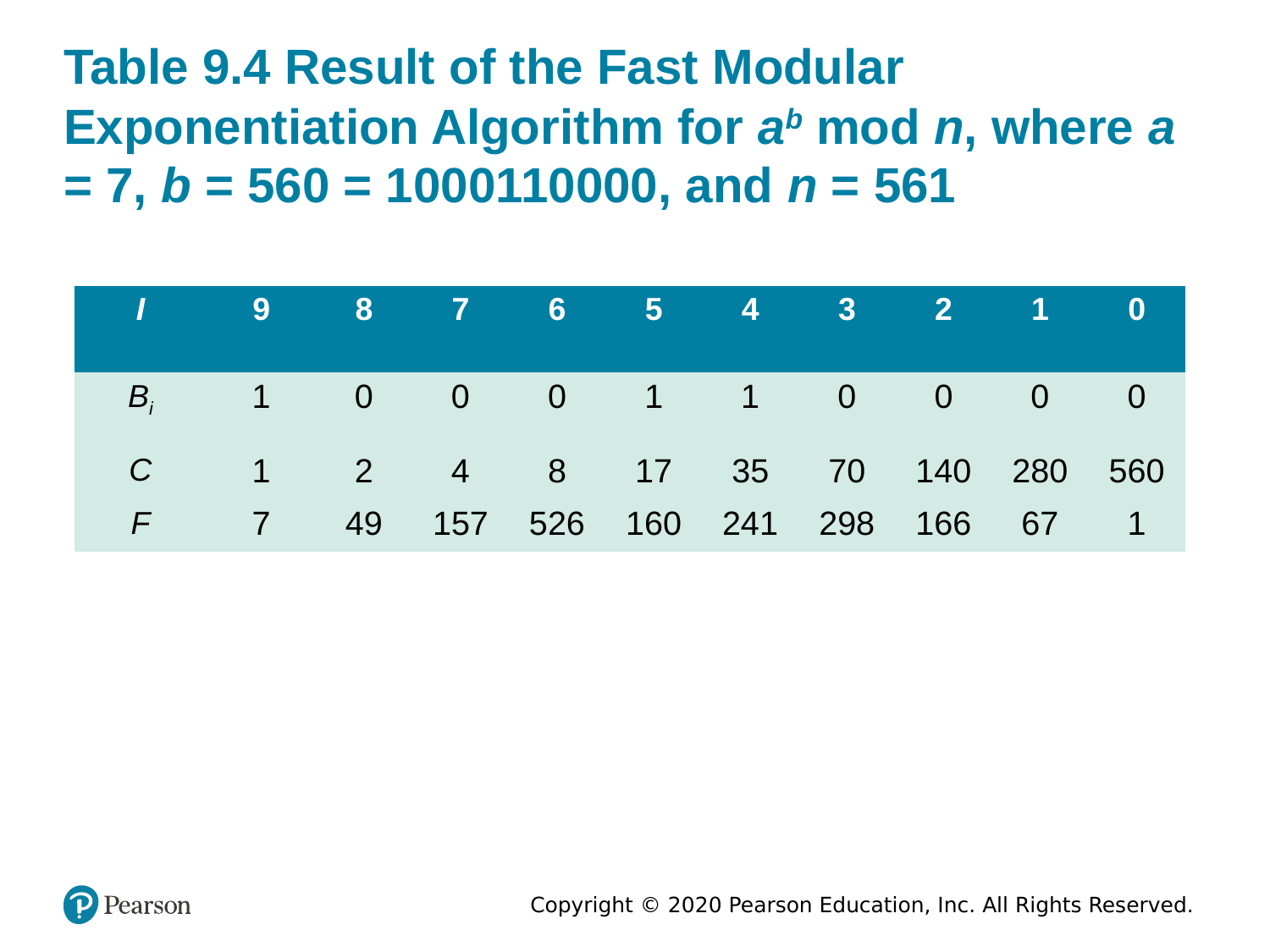

# Table 9.4 Result of the Fast Modular Exponentiation Algorithm for ab mod n, where a = 7, b = 560 = 1000110000, and n = 561
| I | 9 | 8 | 7 | 6 | 5 | 4 | 3 | 2 | 1 | 0 |
| --- | --- | --- | --- | --- | --- | --- | --- | --- | --- | --- |
| Bi | 1 | 0 | 0 | 0 | 1 | 1 | 0 | 0 | 0 | 0 |
| C | 1 | 2 | 4 | 8 | 17 | 35 | 70 | 140 | 280 | 560 |
| F | 7 | 49 | 157 | 526 | 160 | 241 | 298 | 166 | 67 | 1 |